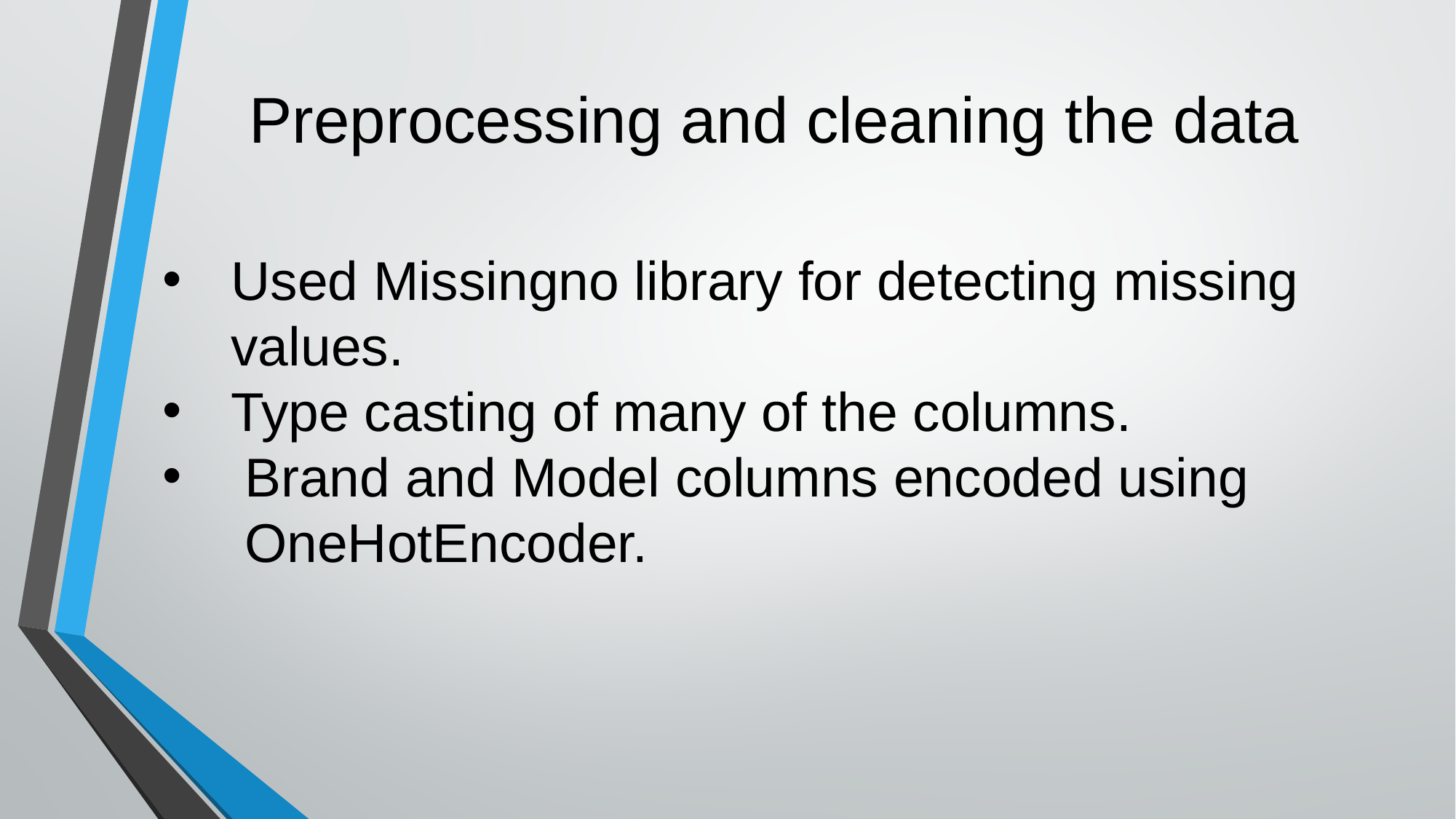

# Preprocessing and cleaning the data
Used Missingno library for detecting missing values.
Type casting of many of the columns.
Brand and Model columns encoded using OneHotEncoder.